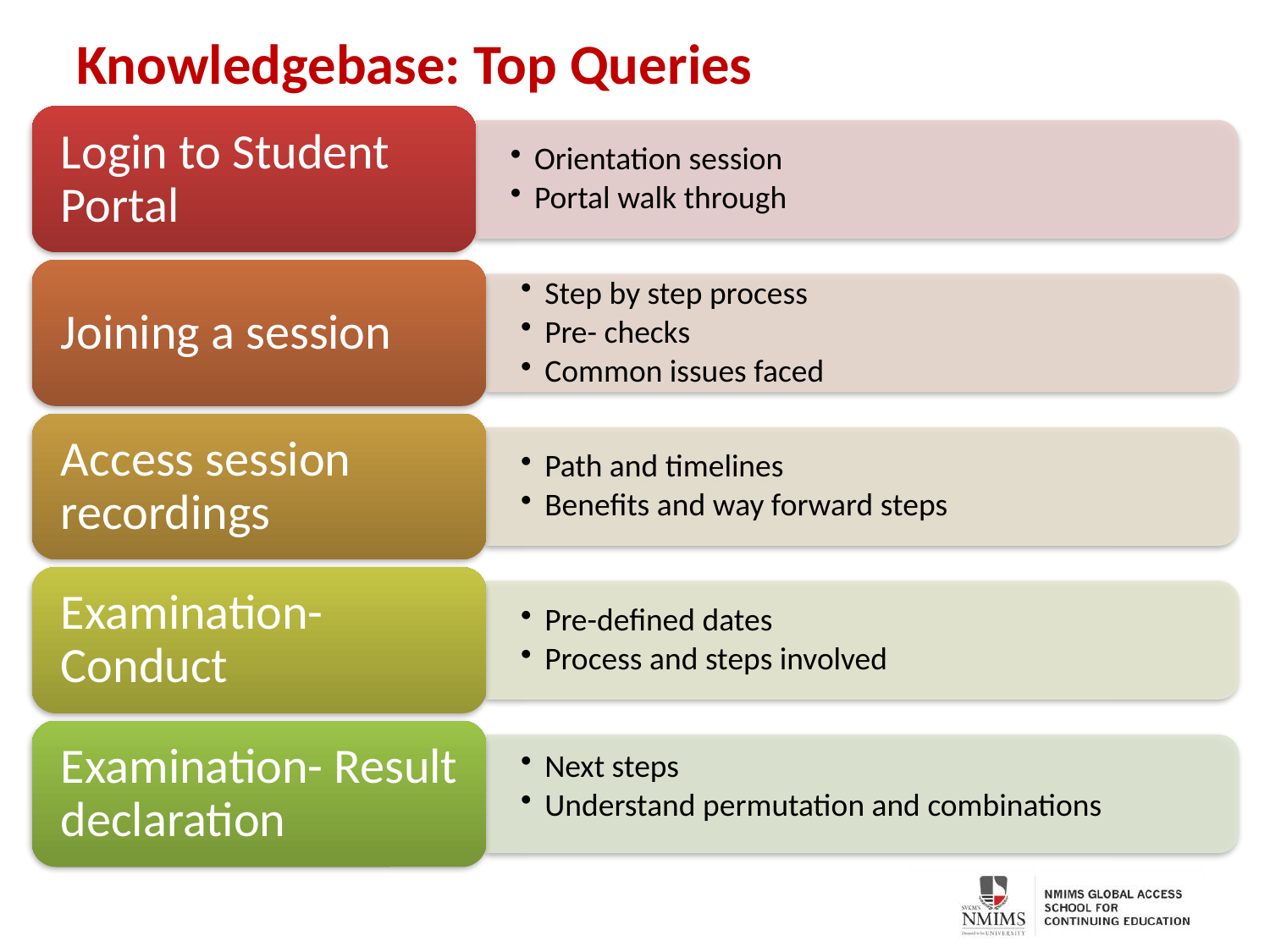

# Knowledgebase: Top Queries
Orientation session
Portal walk through
Login to Student Portal
Step by step process
Pre- checks
Common issues faced
Joining a session
Path and timelines
Benefits and way forward steps
Access session recordings
Pre-defined dates
Process and steps involved
Examination- Conduct

Next steps
Understand permutation and combinations

Examination- Result declaration